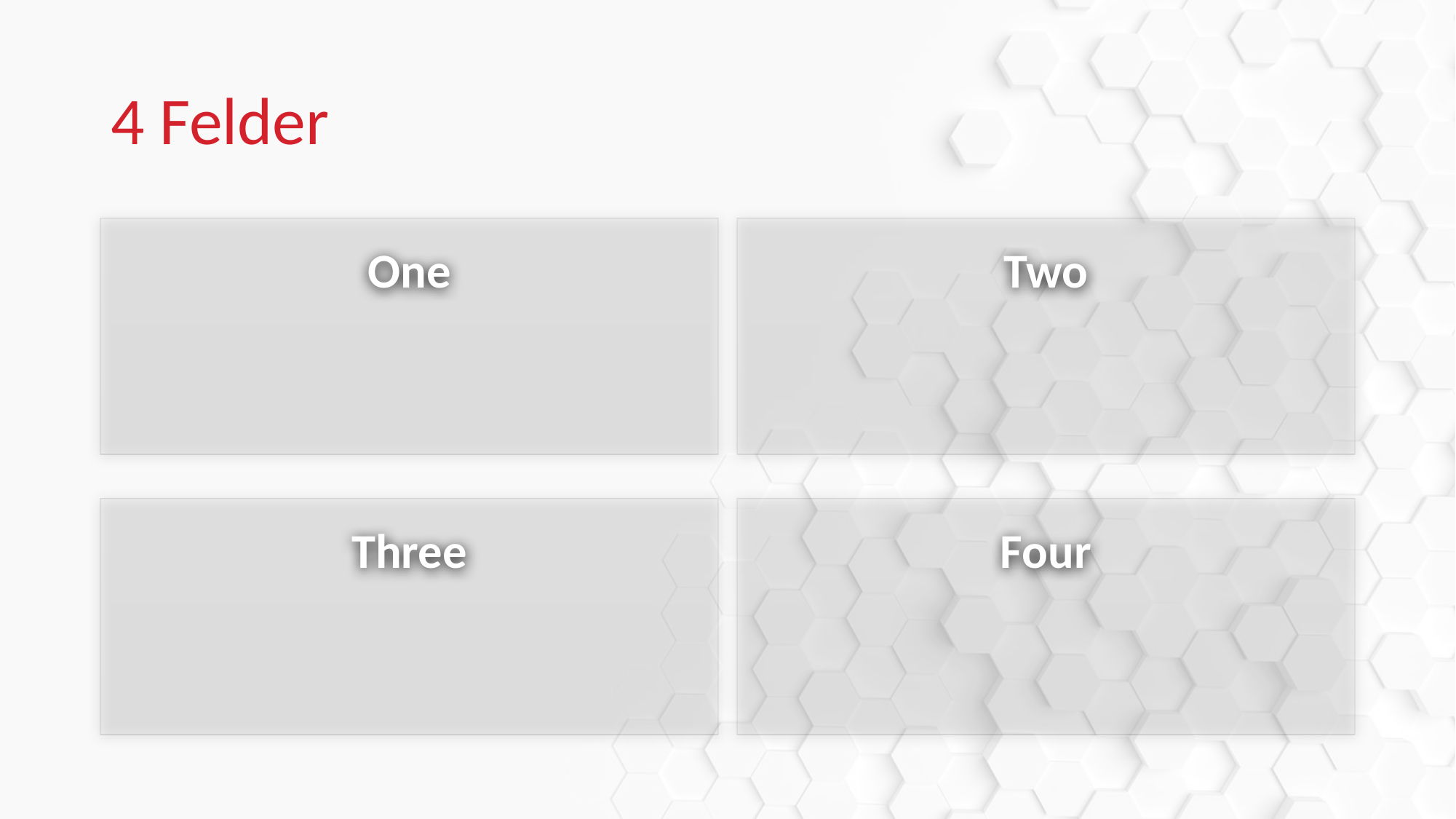

# 4 Felder
One
Two
Three
Four